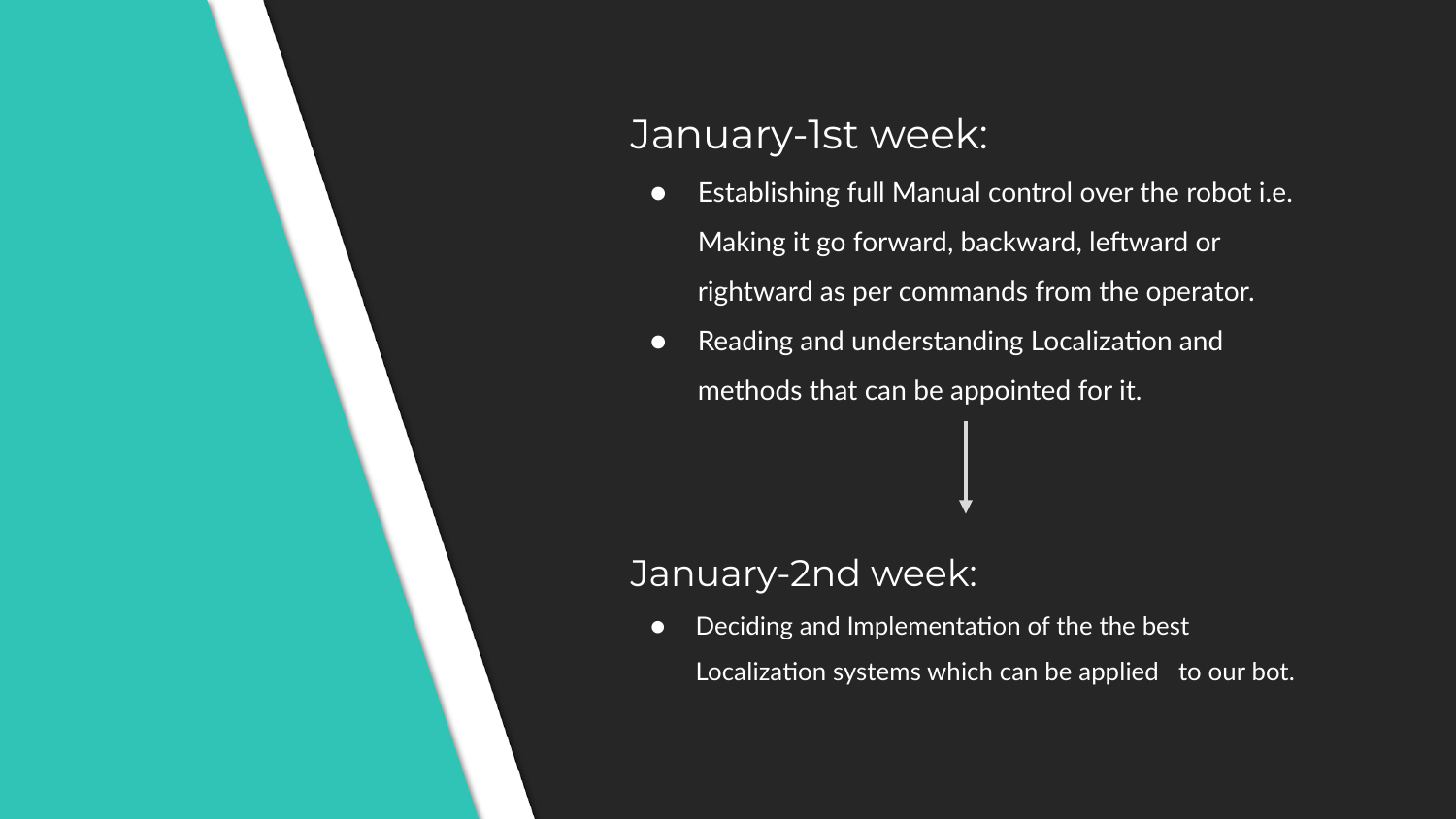

# January-1st week:
Establishing full Manual control over the robot i.e. Making it go forward, backward, leftward or rightward as per commands from the operator.
Reading and understanding Localization and methods that can be appointed for it.
January-2nd week:
Deciding and Implementation of the the best Localization systems which can be applied   to our bot.